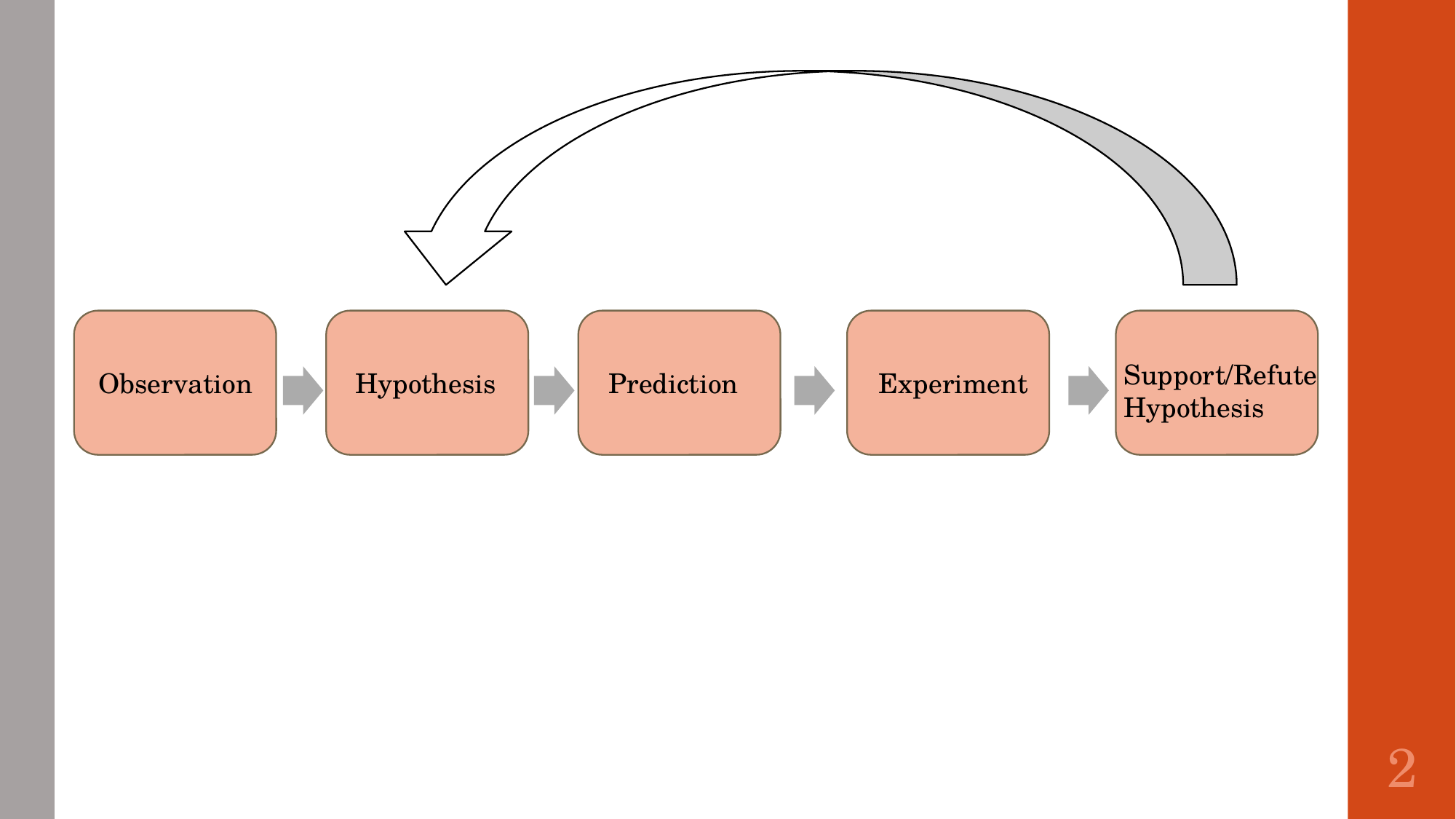

Support/Refute Hypothesis
Observation
Hypothesis
Prediction
Experiment

2